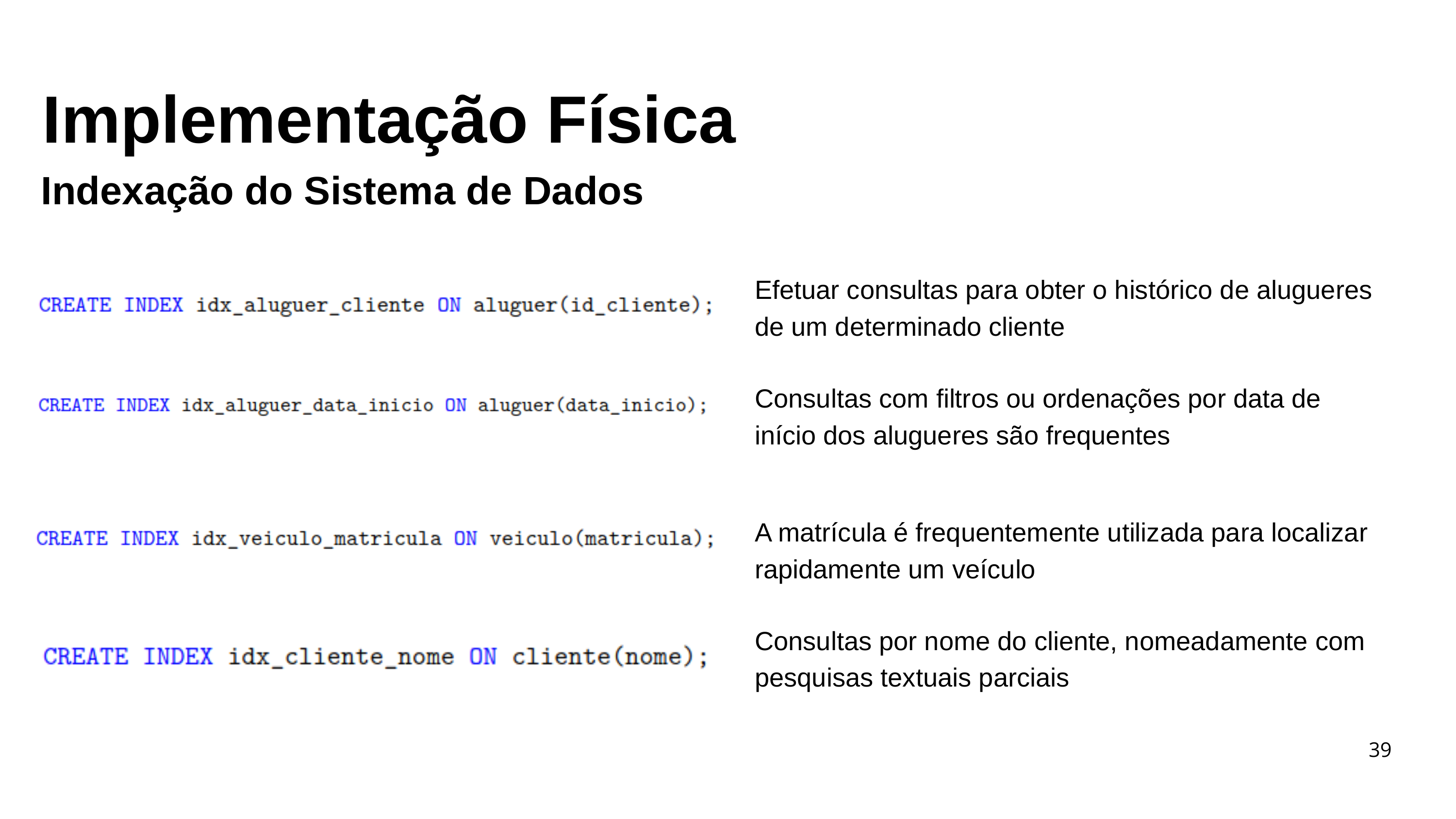

Implementação Física
Indexação do Sistema de Dados
Efetuar consultas para obter o histórico de alugueres de um determinado cliente

Consultas com filtros ou ordenações por data de início dos alugueres são frequentes

A matrícula é frequentemente utilizada para localizar rapidamente um veículo

Consultas por nome do cliente, nomeadamente com pesquisas textuais parciais

39